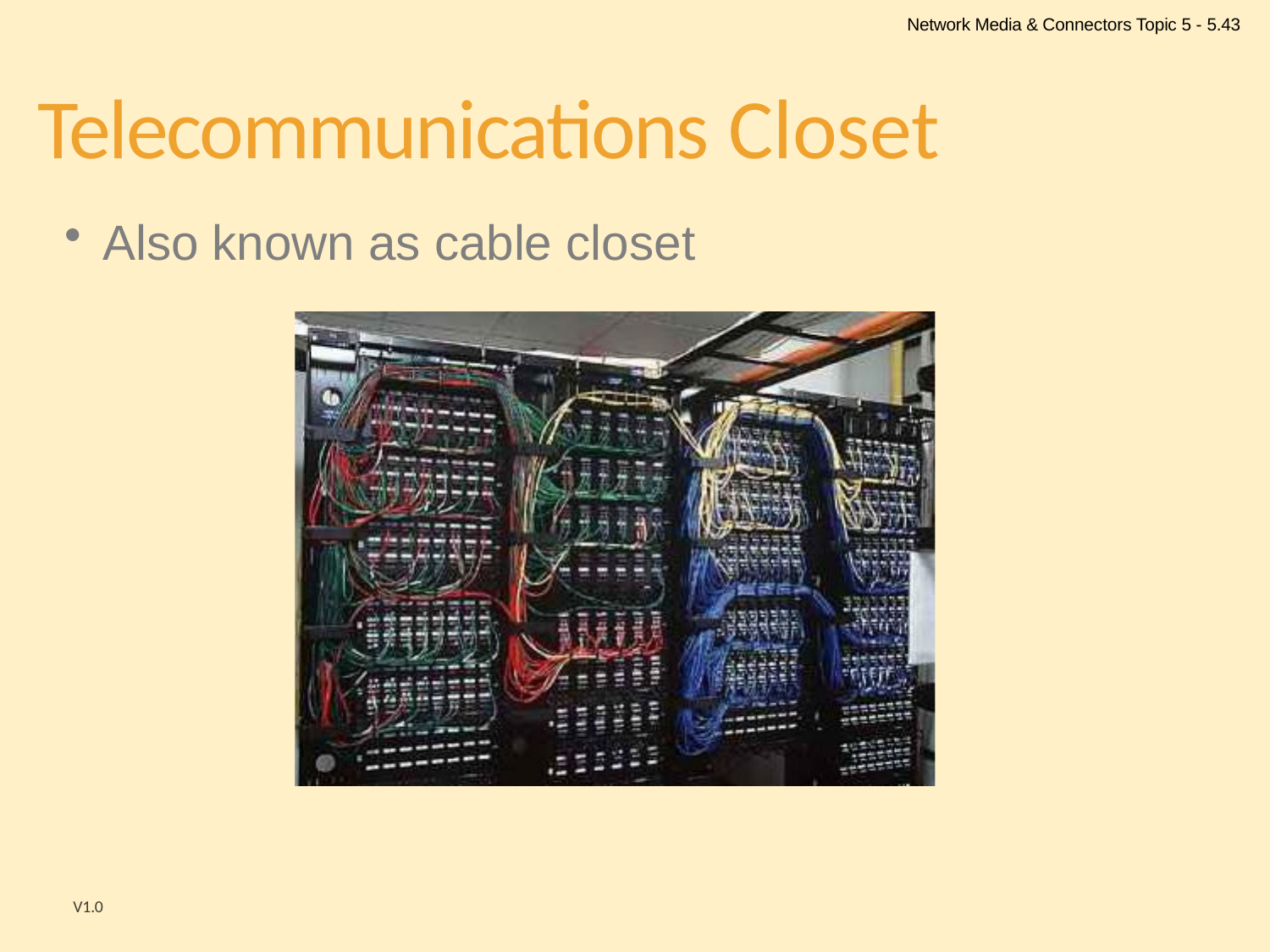

Network Media & Connectors Topic 5 - 5.43
# Telecommunications Closet
Also known as cable closet

V1.0